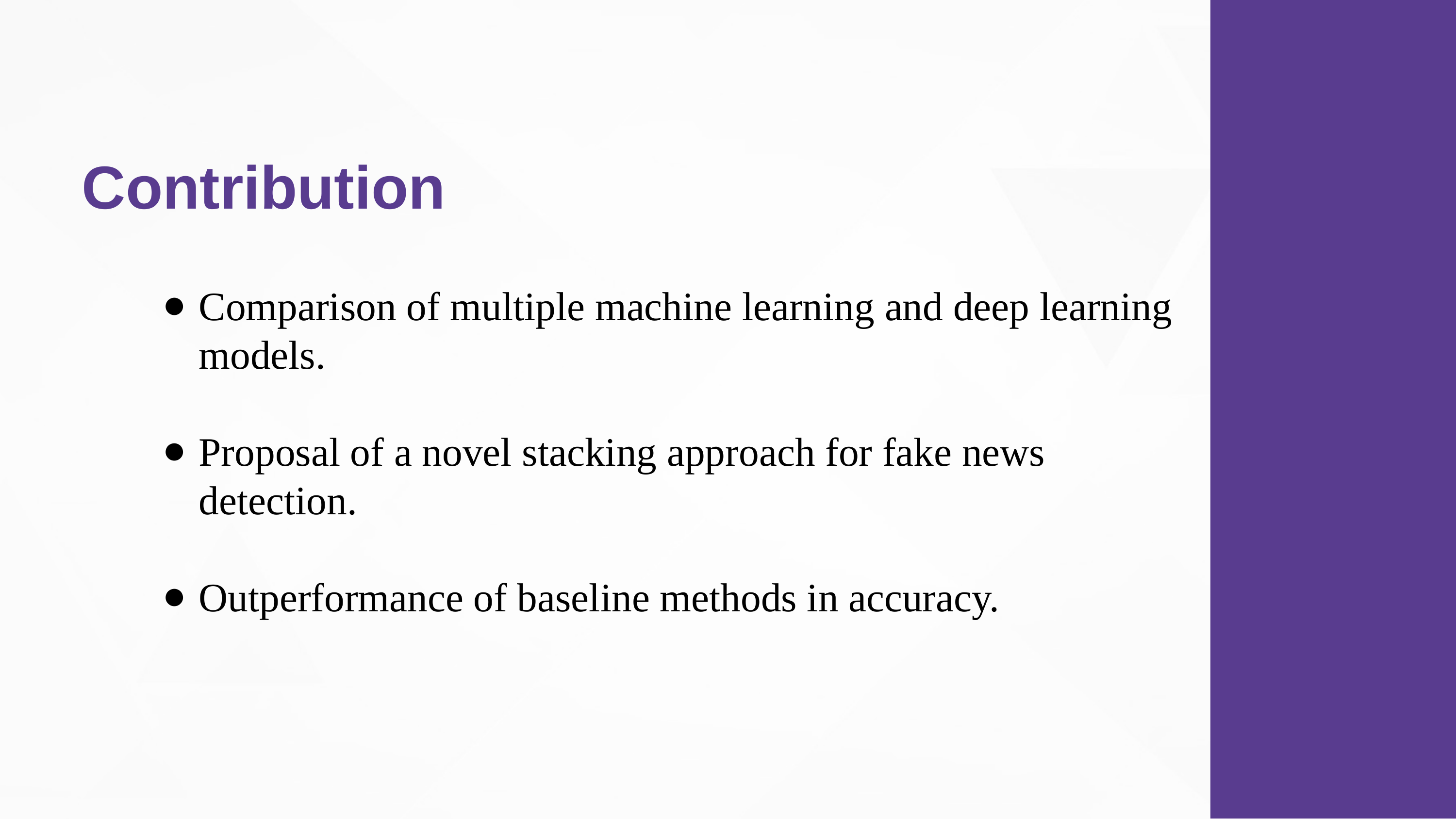

Contribution
Comparison of multiple machine learning and deep learning models.

Proposal of a novel stacking approach for fake news detection.

Outperformance of baseline methods in accuracy.